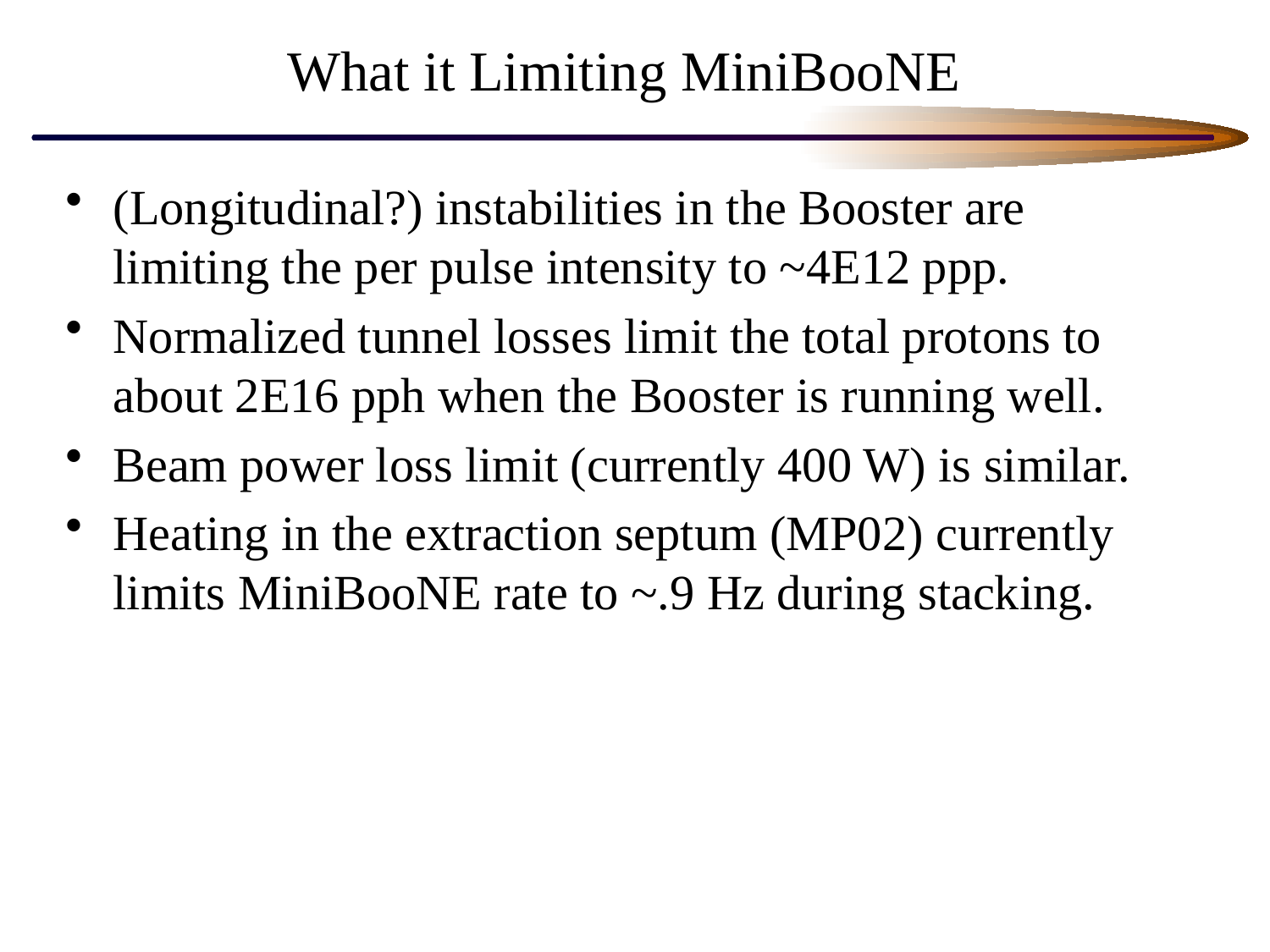

# What it Limiting MiniBooNE
(Longitudinal?) instabilities in the Booster are limiting the per pulse intensity to ~4E12 ppp.
Normalized tunnel losses limit the total protons to about 2E16 pph when the Booster is running well.
Beam power loss limit (currently 400 W) is similar.
Heating in the extraction septum (MP02) currently limits MiniBooNE rate to ~.9 Hz during stacking.